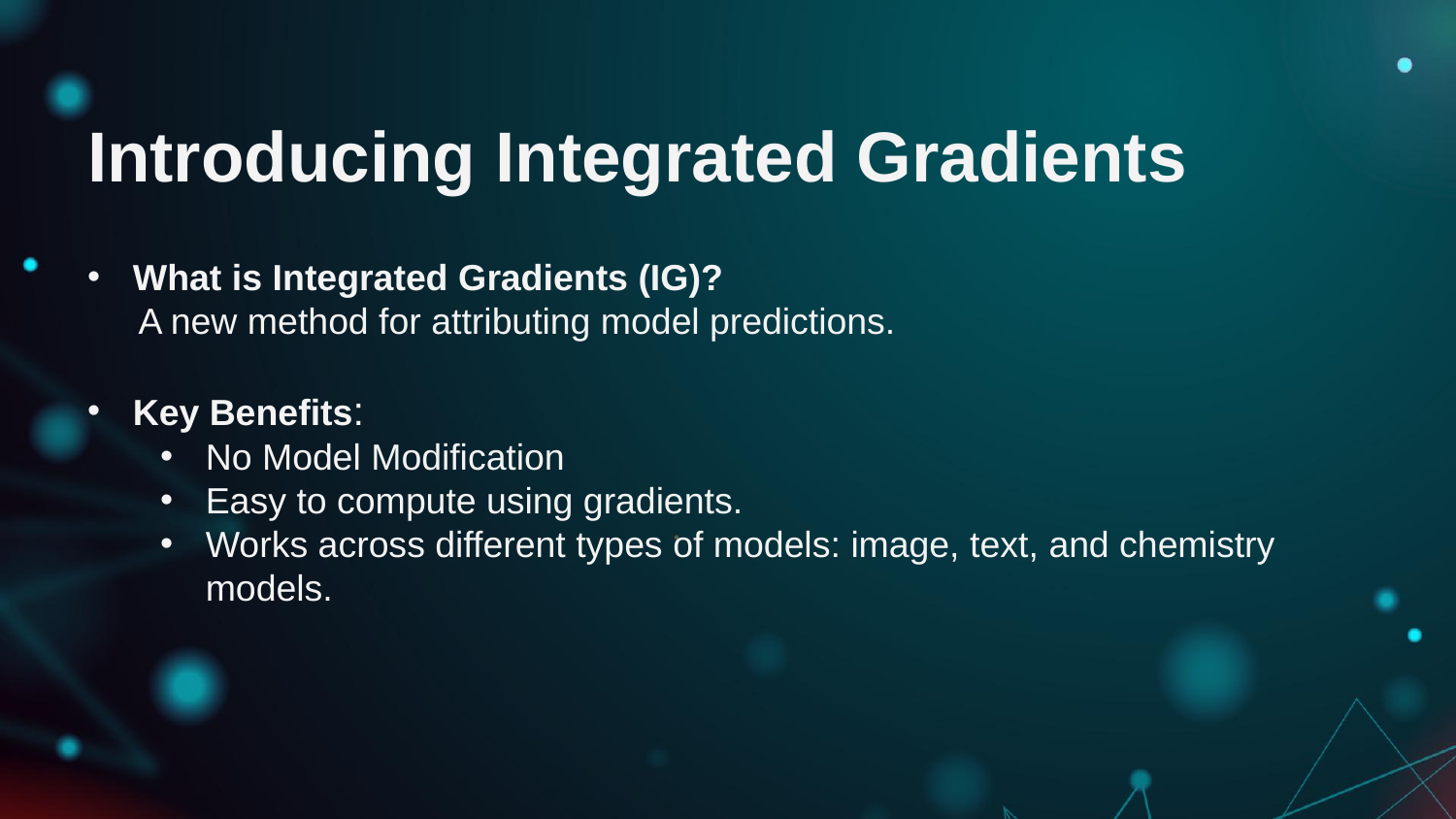

# Introducing Integrated Gradients
What is Integrated Gradients (IG)?
     A new method for attributing model predictions.

Key Benefits:
No Model Modification
Easy to compute using gradients.
Works across different types of models: image, text, and chemistry models.